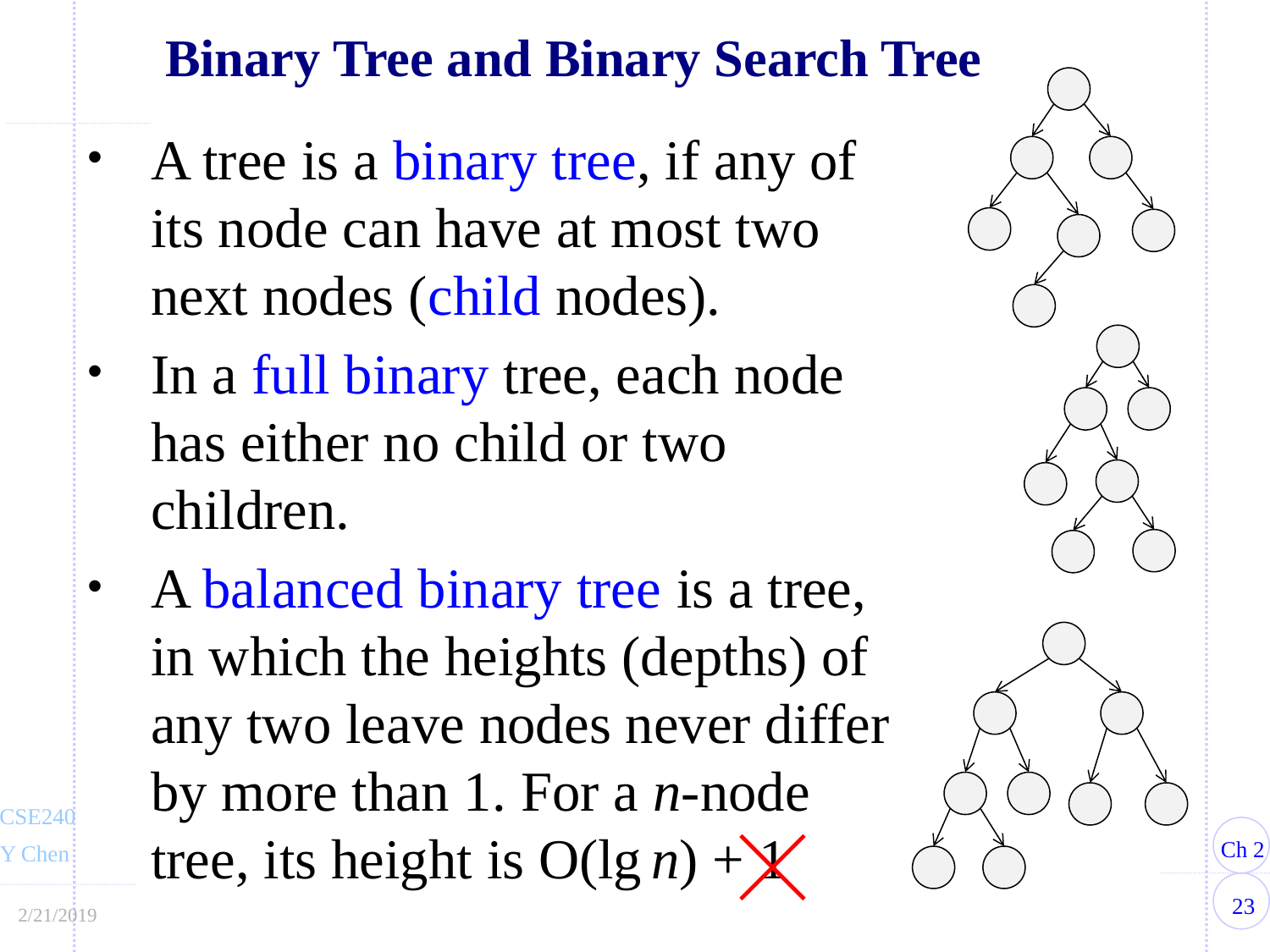

# Binary Tree and Binary Search Tree

A tree is a binary tree, if any of its node can have at most two next nodes (child nodes).
In a full binary tree, each node has either no child or two children.
A balanced binary tree is a tree, in which the heights (depths) of any two leave nodes never differ by more than 1. For a n-node tree, its height is O(lg n) + 1